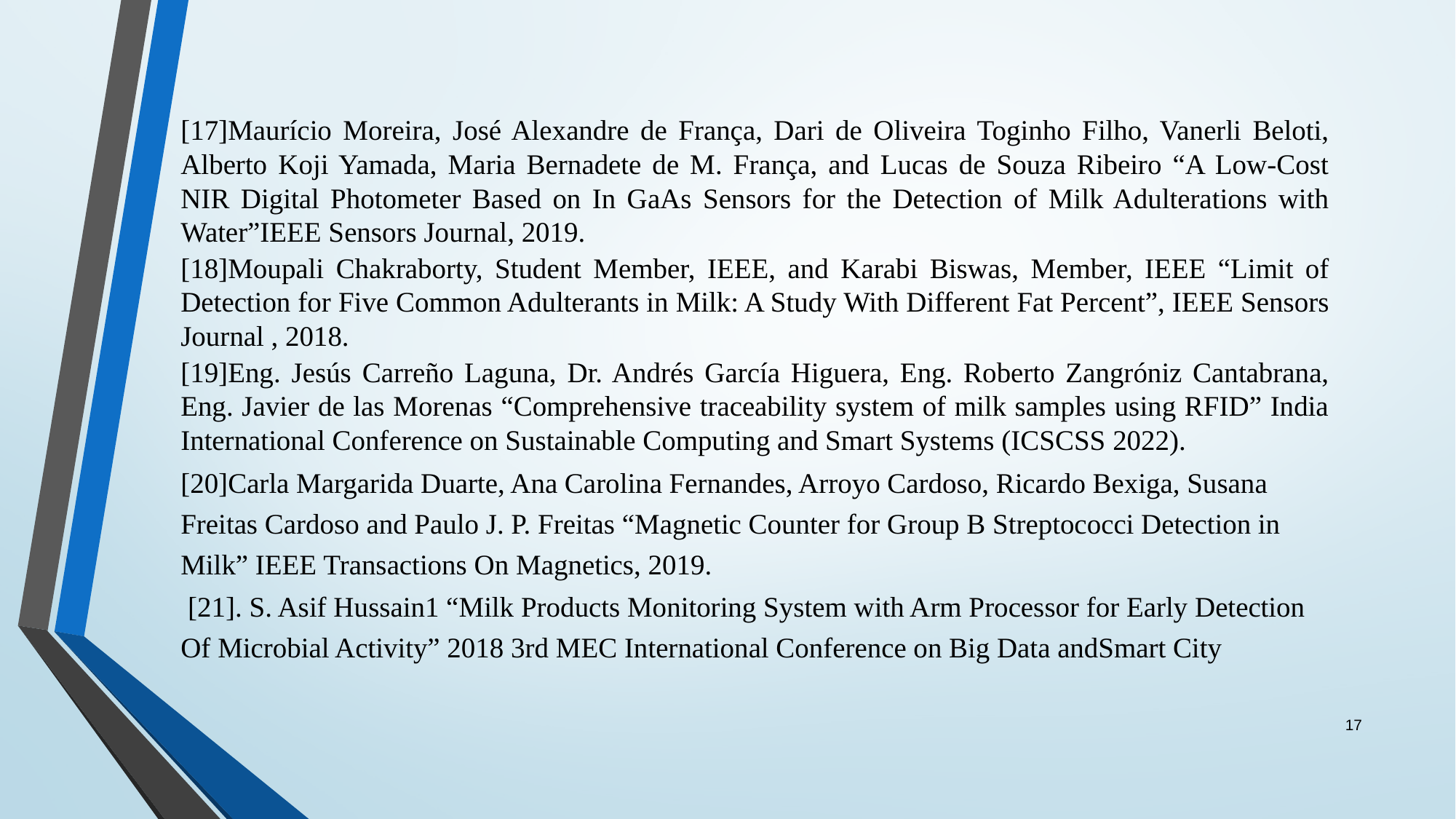

[17]Maurício Moreira, José Alexandre de França, Dari de Oliveira Toginho Filho, Vanerli Beloti, Alberto Koji Yamada, Maria Bernadete de M. França, and Lucas de Souza Ribeiro “A Low-Cost NIR Digital Photometer Based on In GaAs Sensors for the Detection of Milk Adulterations with Water”IEEE Sensors Journal, 2019.
[18]Moupali Chakraborty, Student Member, IEEE, and Karabi Biswas, Member, IEEE “Limit of Detection for Five Common Adulterants in Milk: A Study With Different Fat Percent”, IEEE Sensors Journal , 2018.
[19]Eng. Jesús Carreño Laguna, Dr. Andrés García Higuera, Eng. Roberto Zangróniz Cantabrana, Eng. Javier de las Morenas “Comprehensive traceability system of milk samples using RFID” India International Conference on Sustainable Computing and Smart Systems (ICSCSS 2022).
[20]Carla Margarida Duarte, Ana Carolina Fernandes, Arroyo Cardoso, Ricardo Bexiga, Susana Freitas Cardoso and Paulo J. P. Freitas “Magnetic Counter for Group B Streptococci Detection in Milk” IEEE Transactions On Magnetics, 2019.
 [21]. S. Asif Hussain1 “Milk Products Monitoring System with Arm Processor for Early Detection Of Microbial Activity” 2018 3rd MEC International Conference on Big Data andSmart City

17